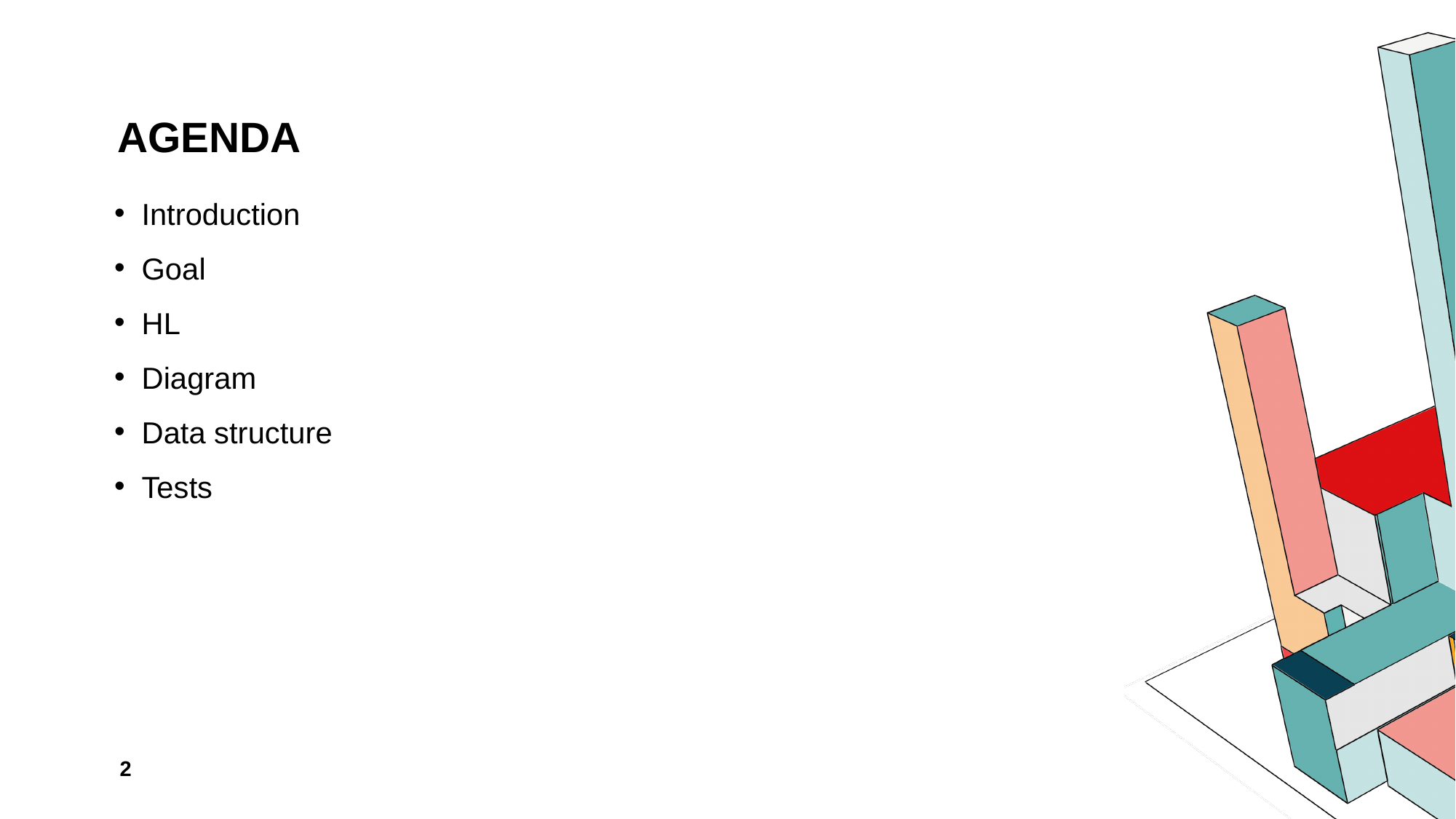

# Agenda
Introduction
Goal
HL
Diagram
Data structure
Tests
2